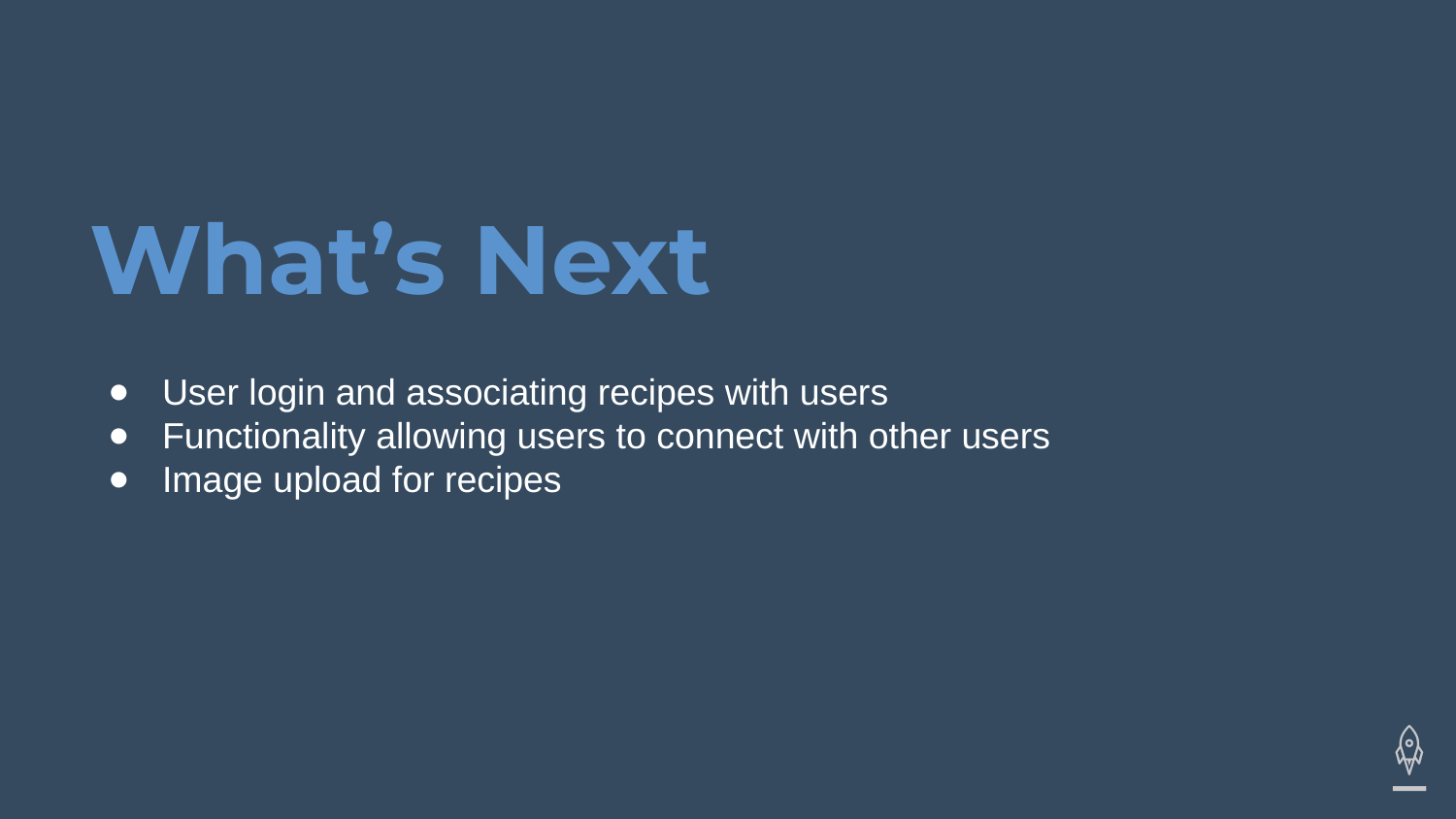

What’s Next
User login and associating recipes with users
Functionality allowing users to connect with other users
Image upload for recipes